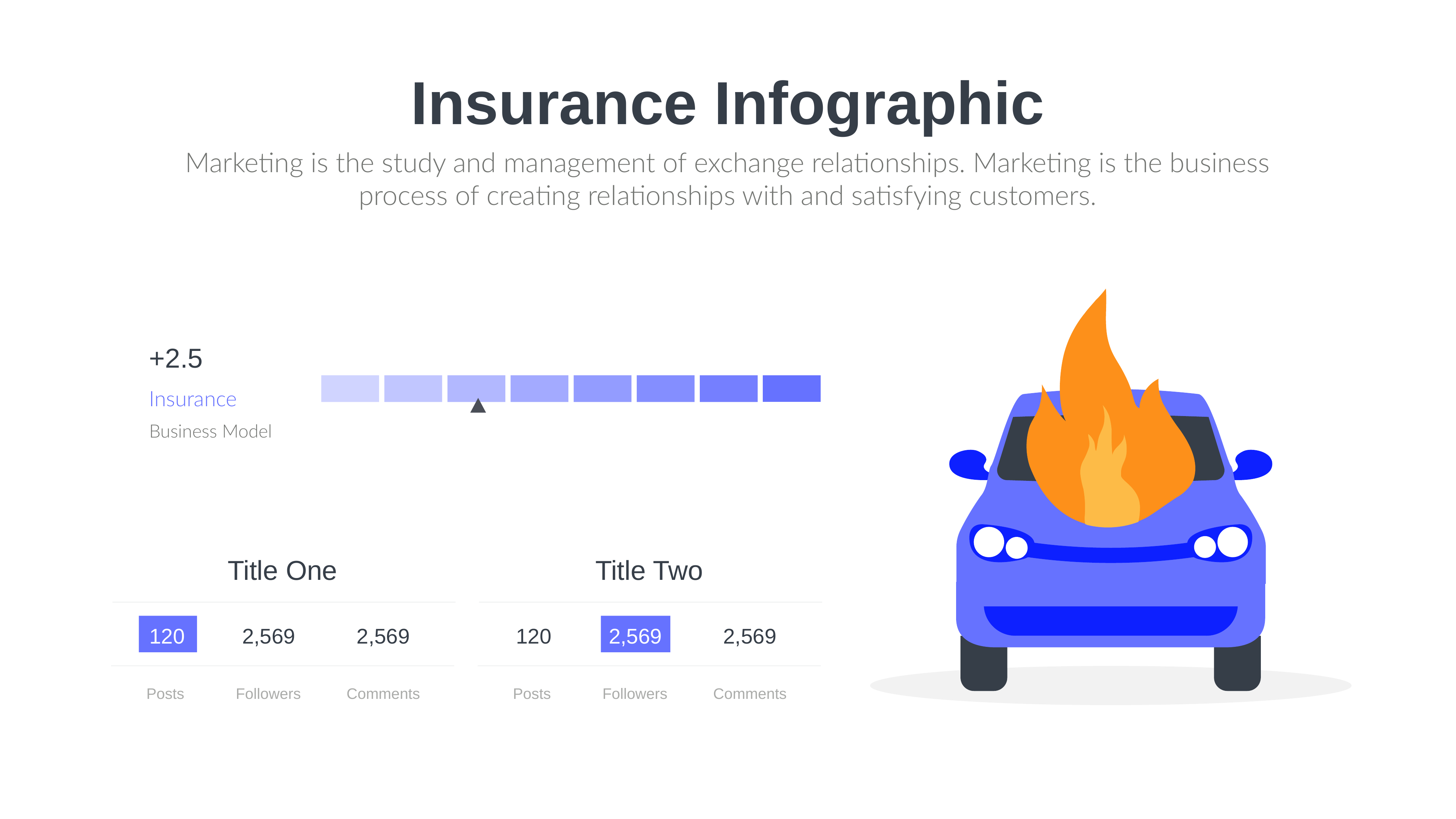

Insurance Infographic
Marketing is the study and management of exchange relationships. Marketing is the business process of creating relationships with and satisfying customers.

+2.5
Insurance
Business Model

Title One
Title Two
120
2,569
2,569
Posts
Followers
Comments
120
2,569
2,569
Posts
Followers
Comments